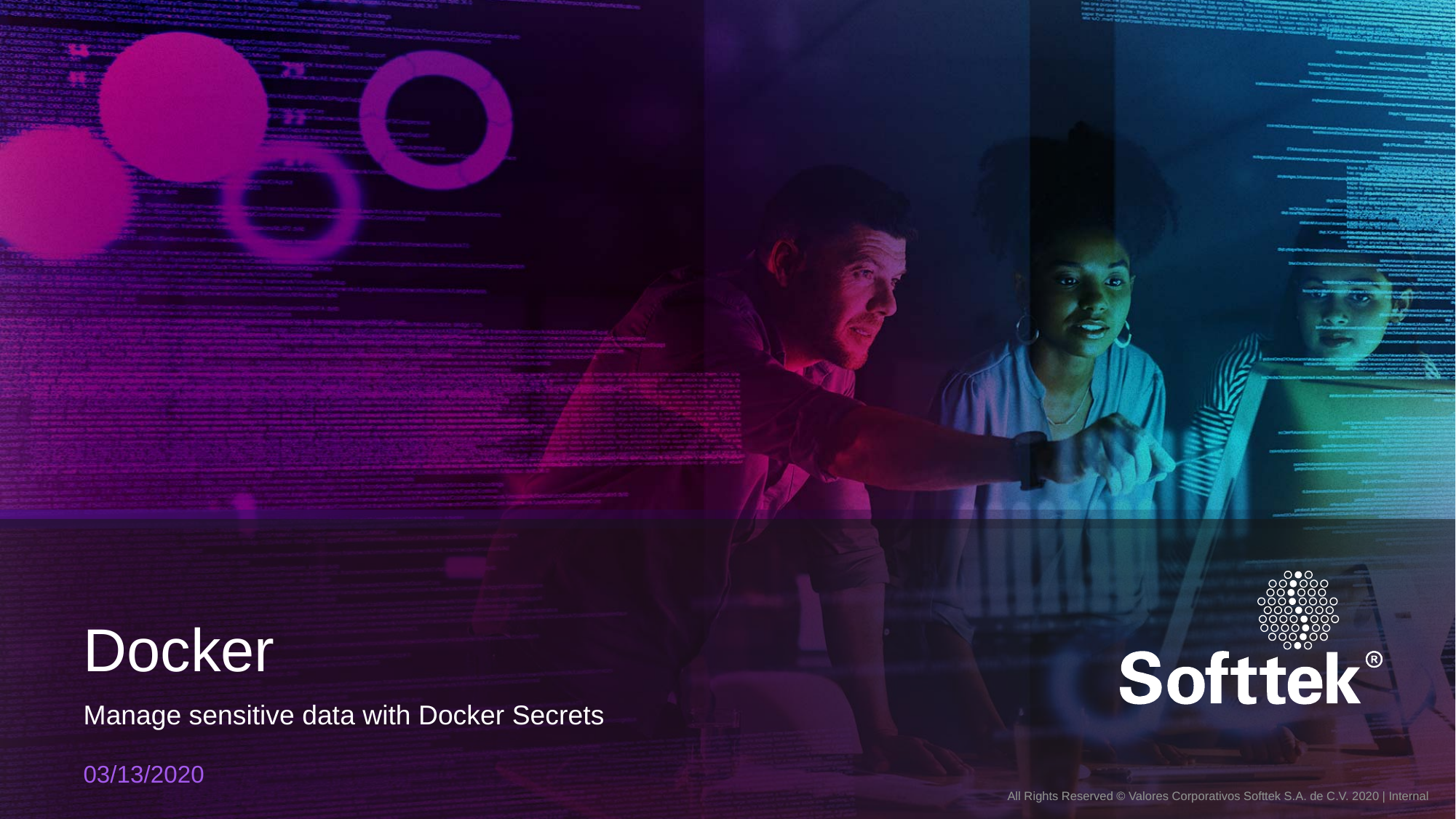

# Docker
Manage sensitive data with Docker Secrets
03/13/2020